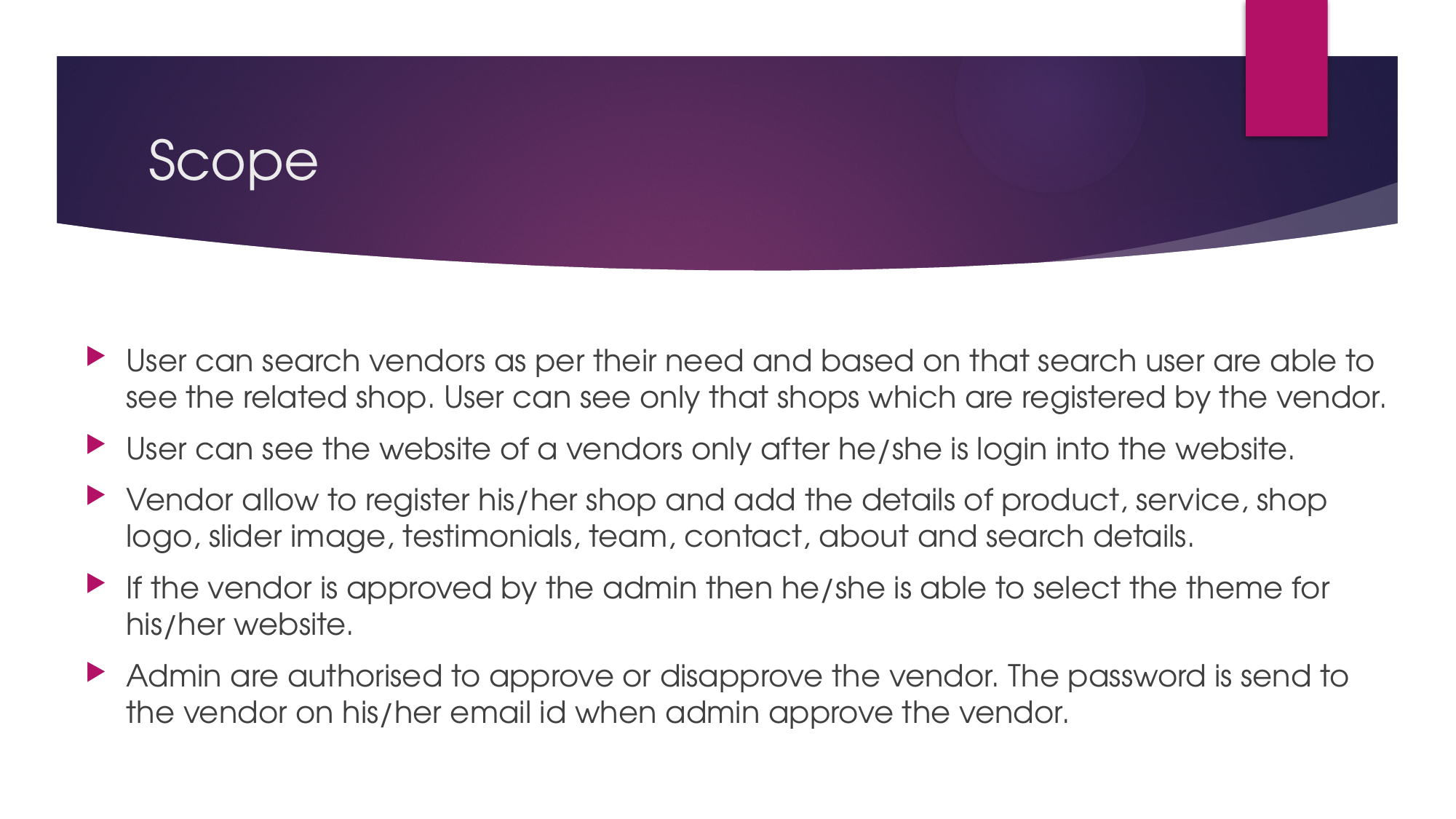

# Scope
User can search vendors as per their need and based on that search user are able to see the related shop. User can see only that shops which are registered by the vendor.
User can see the website of a vendors only after he/she is login into the website.
Vendor allow to register his/her shop and add the details of product, service, shop logo, slider image, testimonials, team, contact, about and search details.
If the vendor is approved by the admin then he/she is able to select the theme for his/her website.
Admin are authorised to approve or disapprove the vendor. The password is send to the vendor on his/her email id when admin approve the vendor.